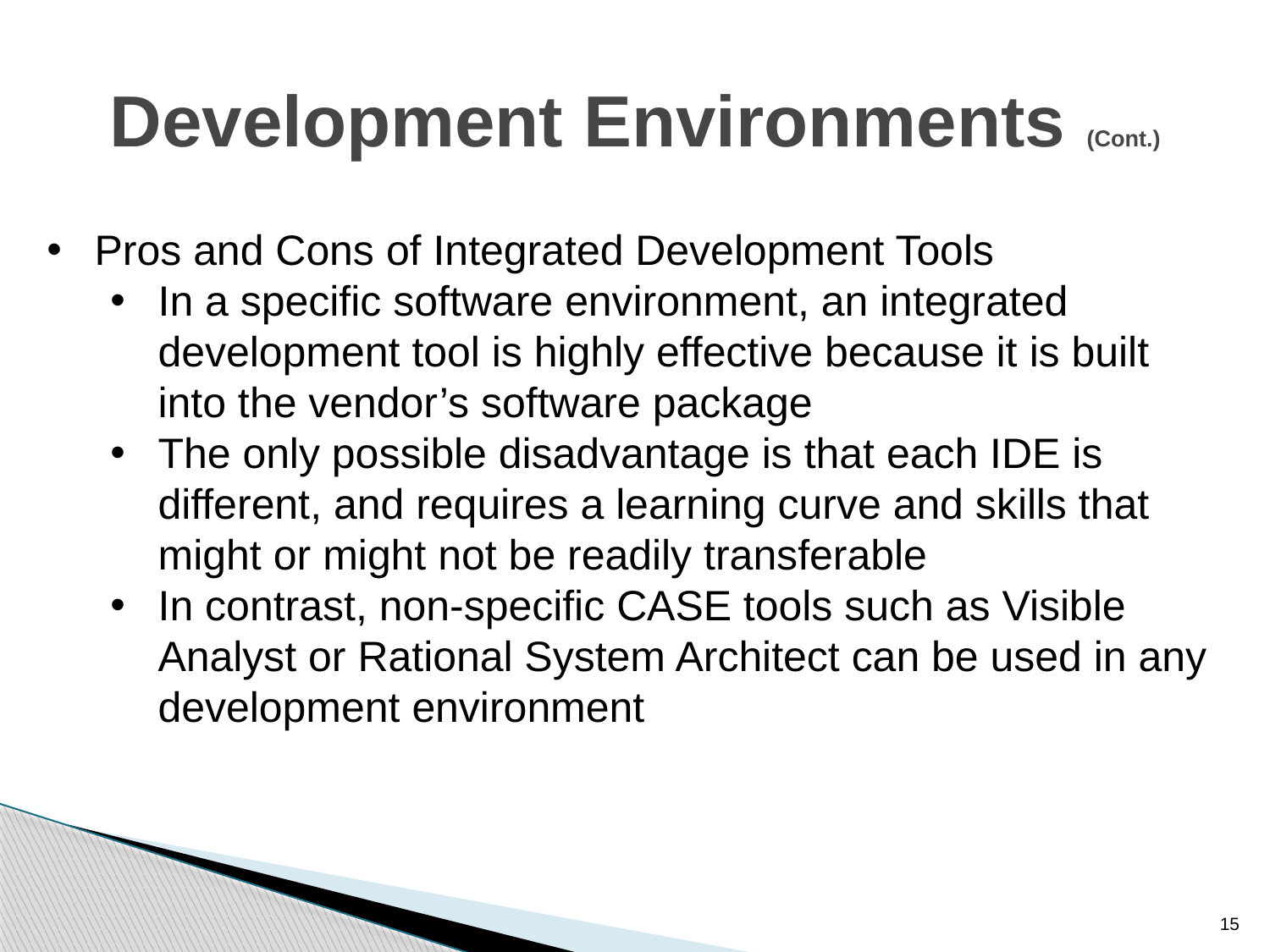

# Development Environments (Cont.)
Pros and Cons of Integrated Development Tools
In a specific software environment, an integrated development tool is highly effective because it is built into the vendor’s software package
The only possible disadvantage is that each IDE is different, and requires a learning curve and skills that might or might not be readily transferable
In contrast, non-specific CASE tools such as Visible Analyst or Rational System Architect can be used in any development environment
15